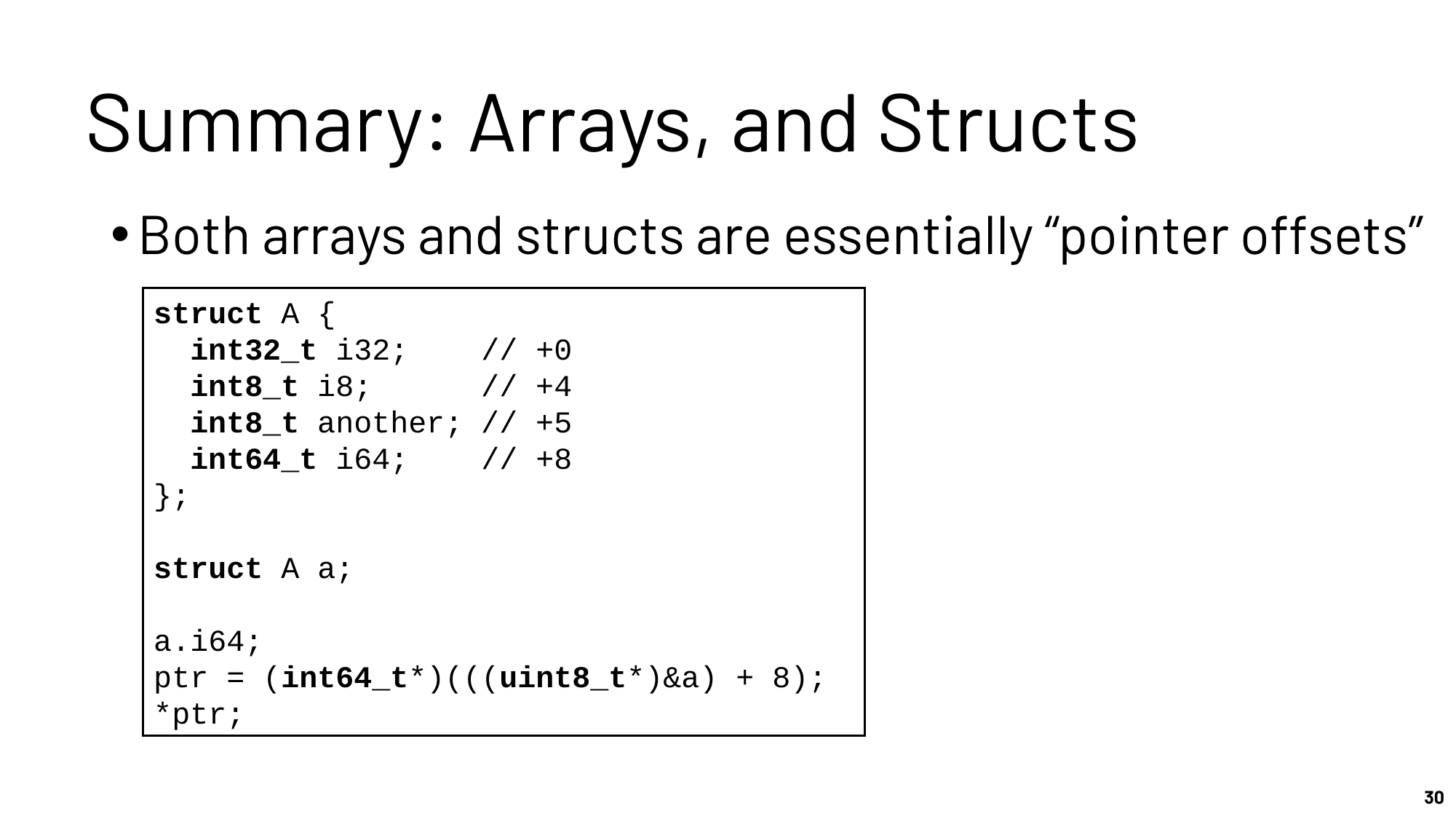

# Summary: Arrays, and Structs
Both arrays and structs are essentially “pointer offsets”

struct A {
  int32_t i32;    // +0
  int8_t i8;      // +4
  int8_t another; // +5
  int64_t i64;    // +8
};

struct A a;

a.i64;
ptr = (int64_t*)(((uint8_t*)&a) + 8);
*ptr;
30